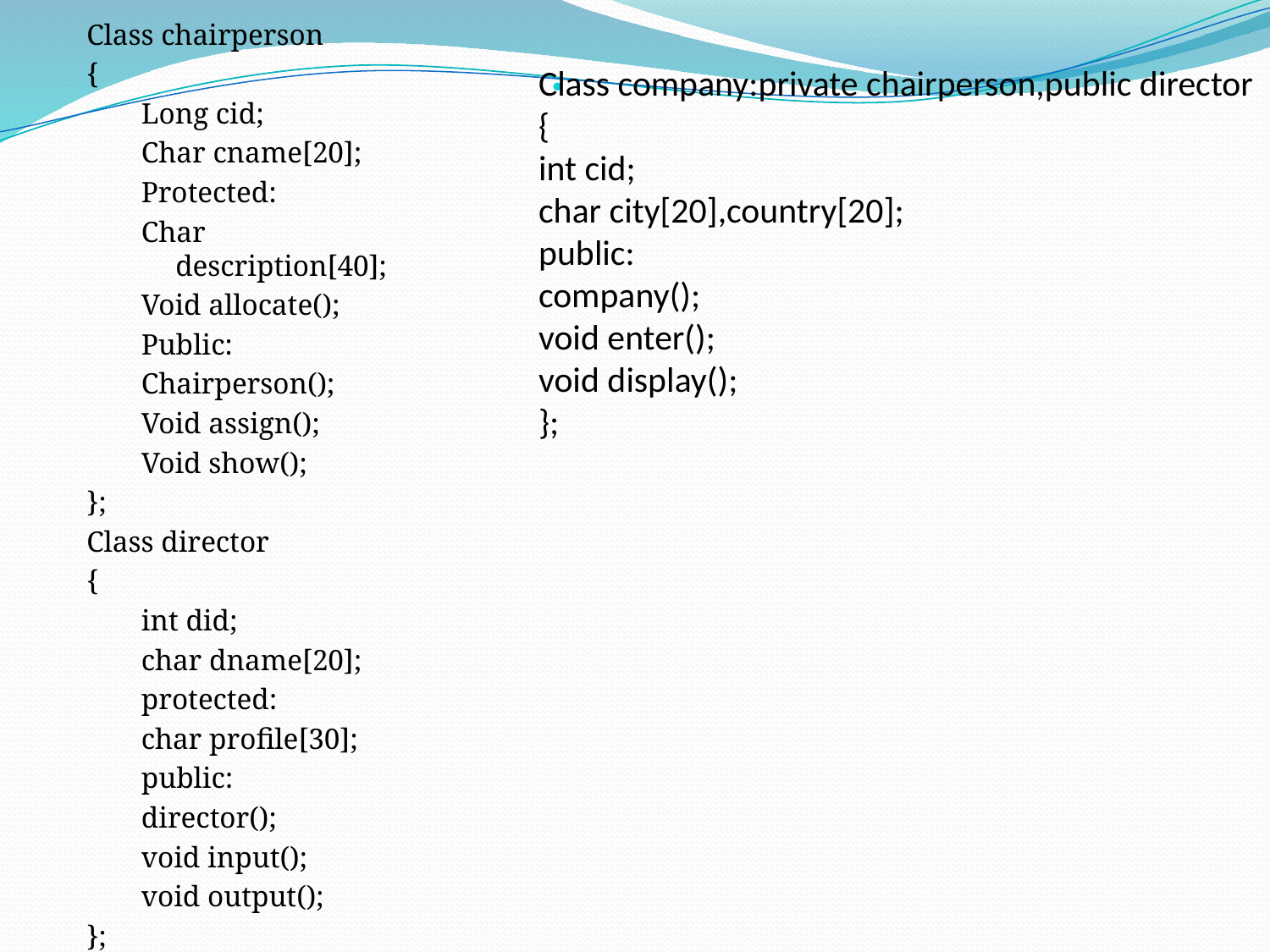

Class chairperson
{
Long cid;
Char cname[20];
Protected:
Char description[40];
Void allocate();
Public:
Chairperson();
Void assign();
Void show();
};
Class director
{
int did;
char dname[20];
protected:
char profile[30];
public:
director();
void input();
void output();
};

Class company:private chairperson,public director
{
int cid;
char city[20],country[20];
public:
company();
void enter();
void display();
};